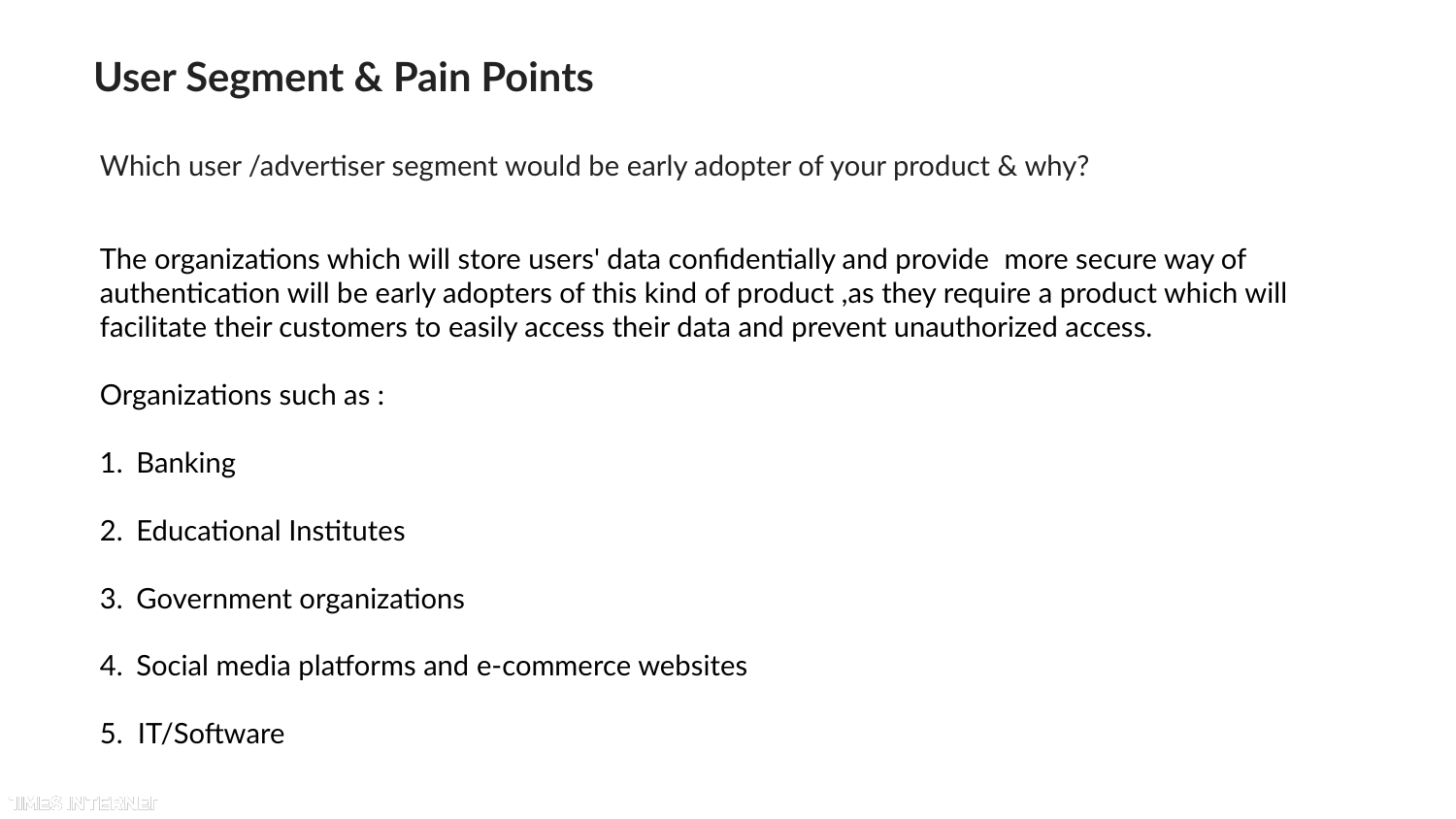

# User Segment & Pain Points
Which user /advertiser segment would be early adopter of your product & why?

The organizations which will store users' data confidentially and provide  more secure way of authentication will be early adopters of this kind of product ,as they require a product which will facilitate their customers to easily access their data and prevent unauthorized access.

Organizations such as :

Banking

Educational Institutes

Government organizations

Social media platforms and e-commerce websites

5.  IT/Software